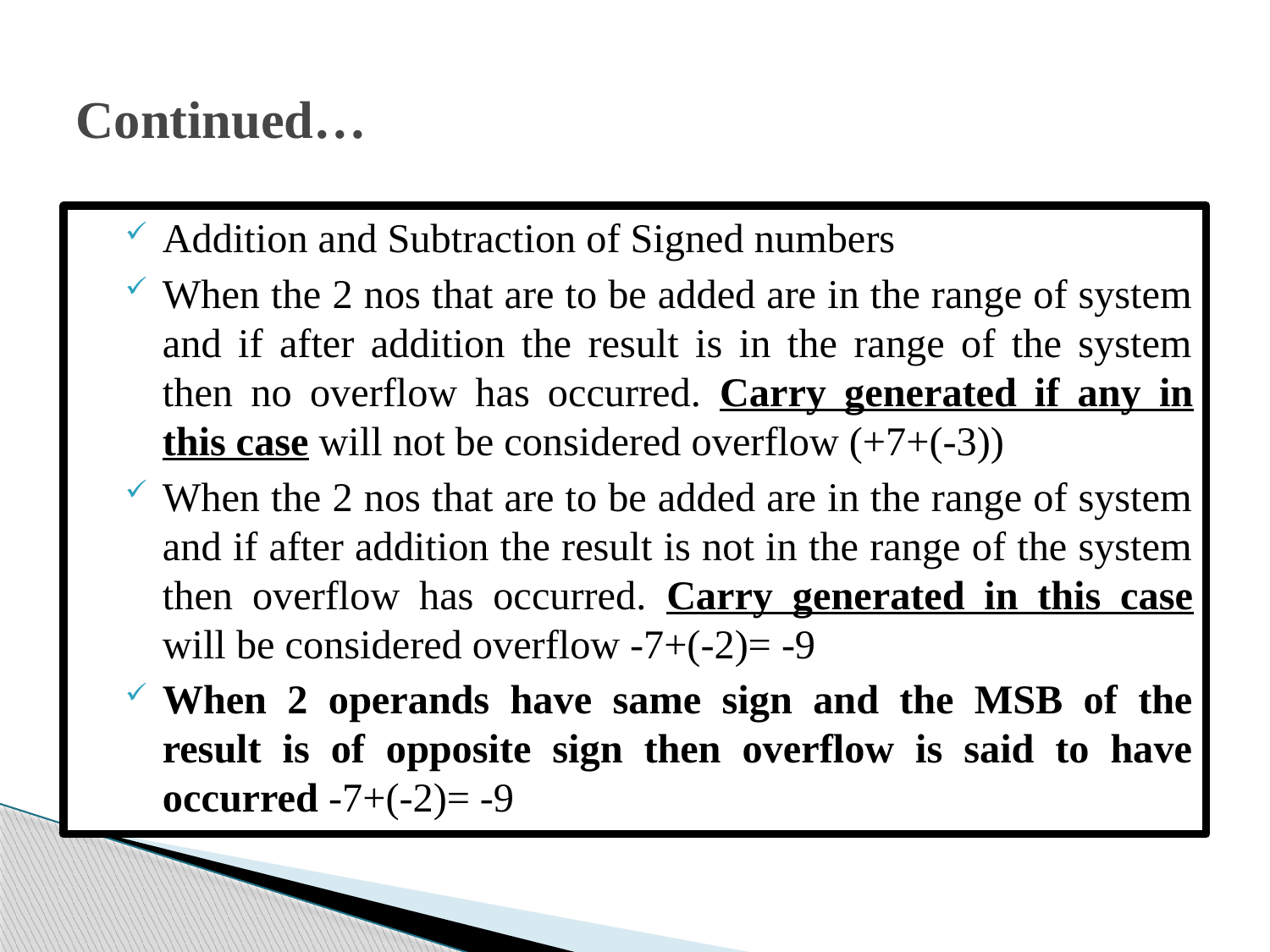

# Continued…
Addition and Subtraction of Signed numbers
When the 2 nos that are to be added are in the range of system and if after addition the result is in the range of the system then no overflow has occurred. Carry generated if any in this case will not be considered overflow (+7+(-3))
When the 2 nos that are to be added are in the range of system and if after addition the result is not in the range of the system then overflow has occurred. Carry generated in this case will be considered overflow -7+(-2)= -9
When 2 operands have same sign and the MSB of the result is of opposite sign then overflow is said to have occurred -7+(-2)= -9